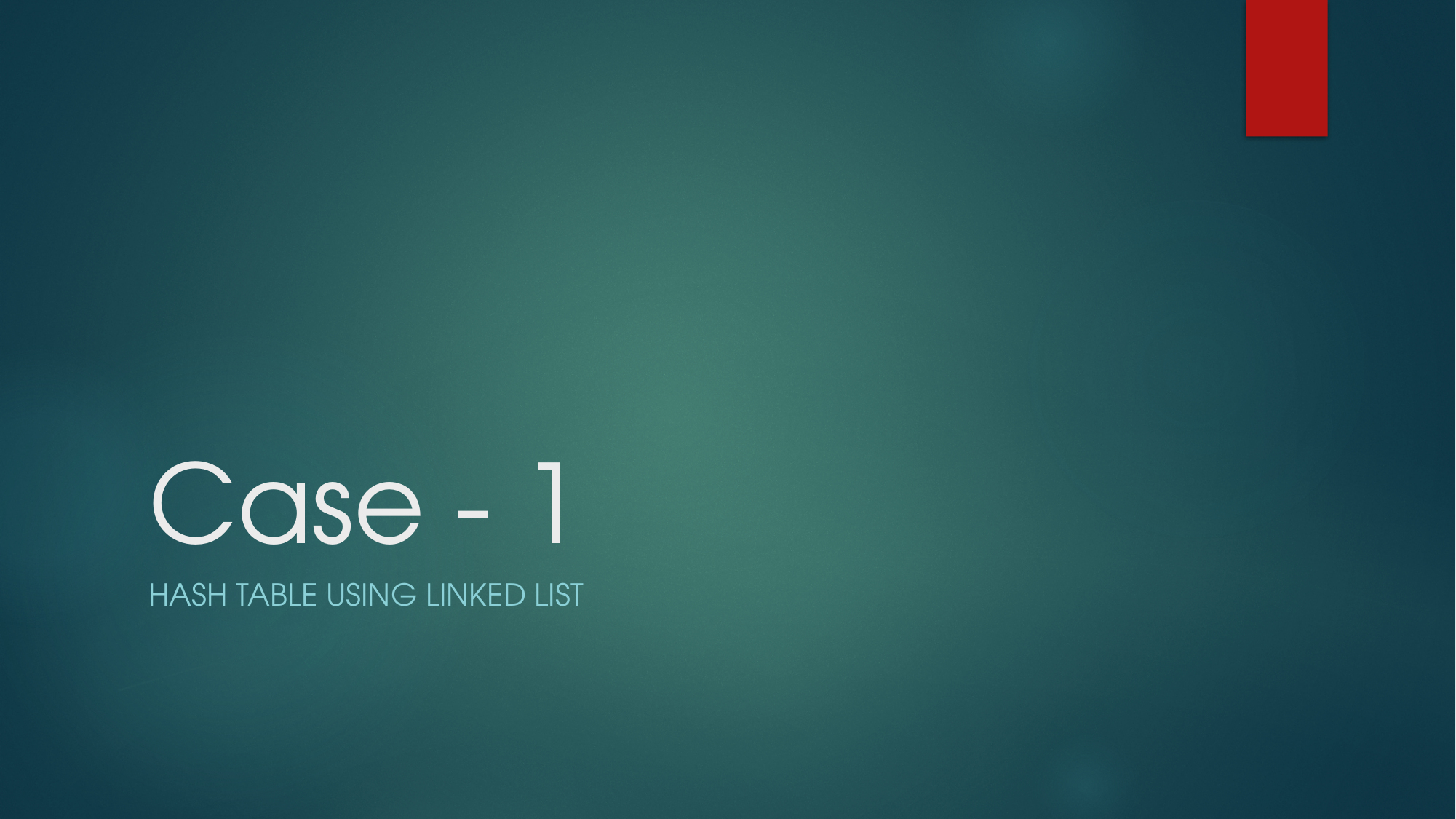

# Case - 1
Hash table using linked list